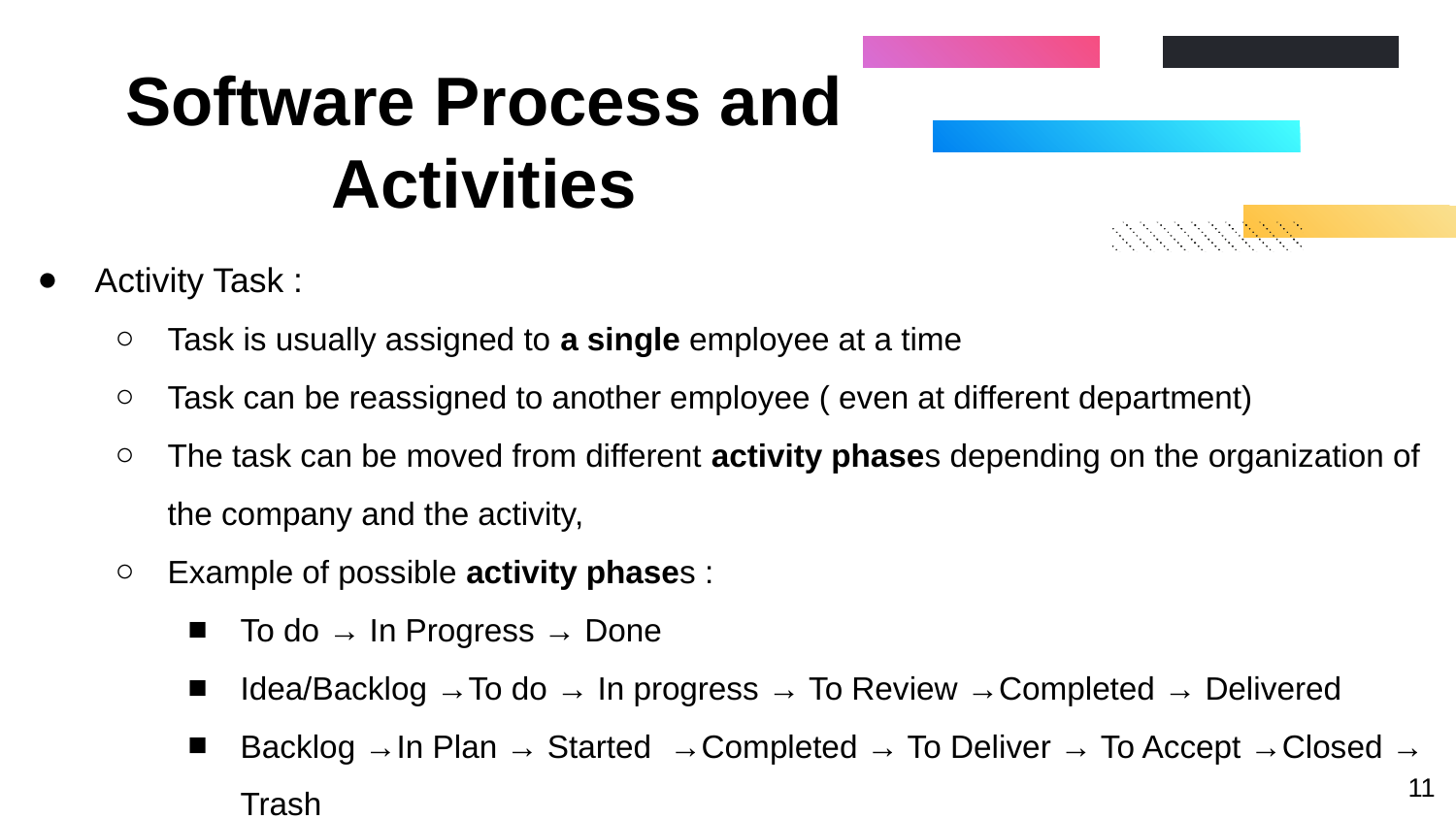

# Software Process and Activities
Activity Task :
Task is usually assigned to a single employee at a time
Task can be reassigned to another employee ( even at different department)
The task can be moved from different activity phases depending on the organization of the company and the activity,
Example of possible activity phases :
To do → In Progress → Done
Idea/Backlog →To do → In progress → To Review →Completed → Delivered
Backlog →In Plan → Started  →Completed → To Deliver → To Accept →Closed → Trash

11